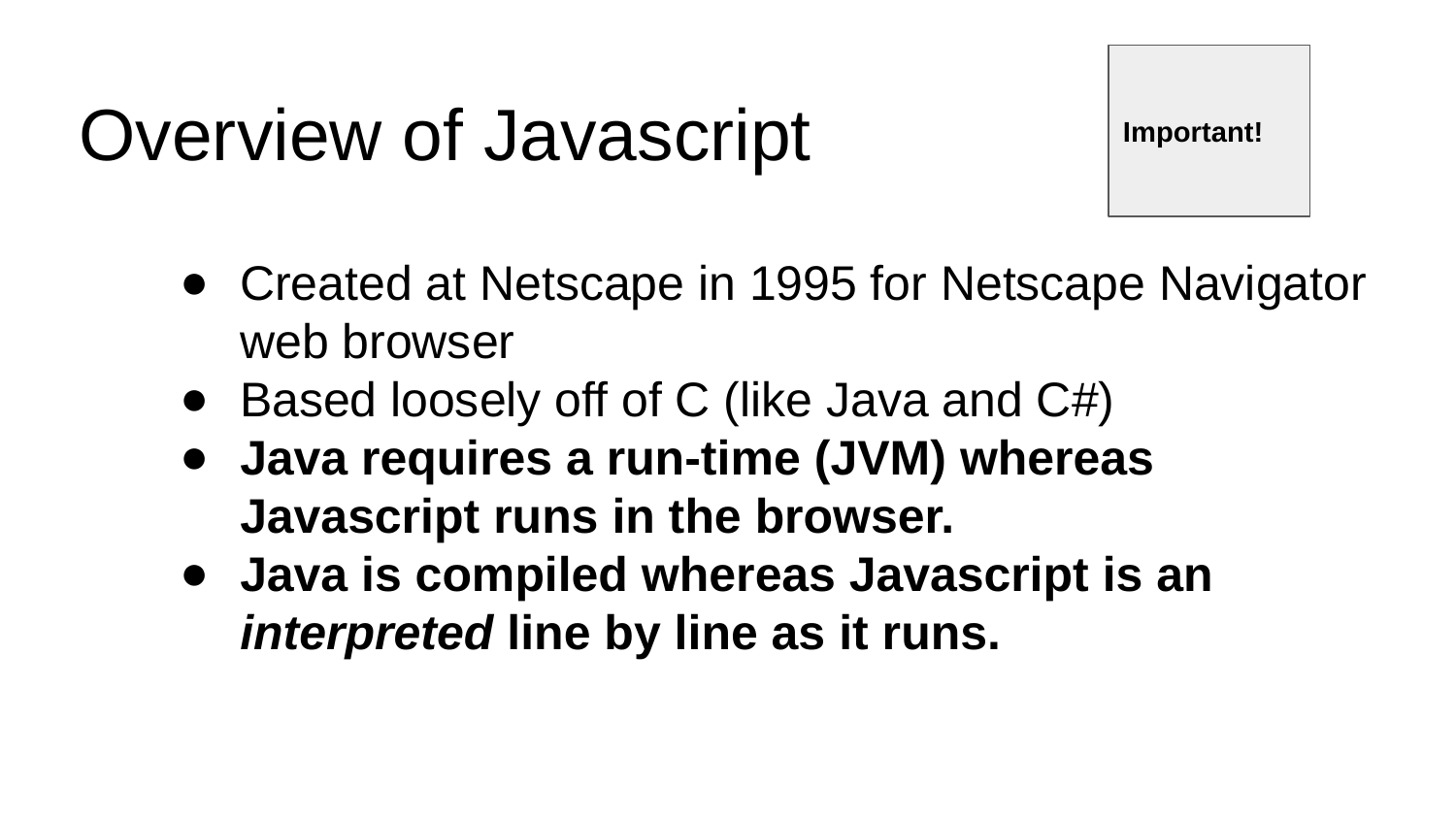

Important!
Overview of Javascript

Created at Netscape in 1995 for Netscape Navigator web browser
Based loosely off of C (like Java and C#)
Java requires a run-time (JVM) whereas Javascript runs in the browser.
Java is compiled whereas Javascript is an interpreted line by line as it runs.